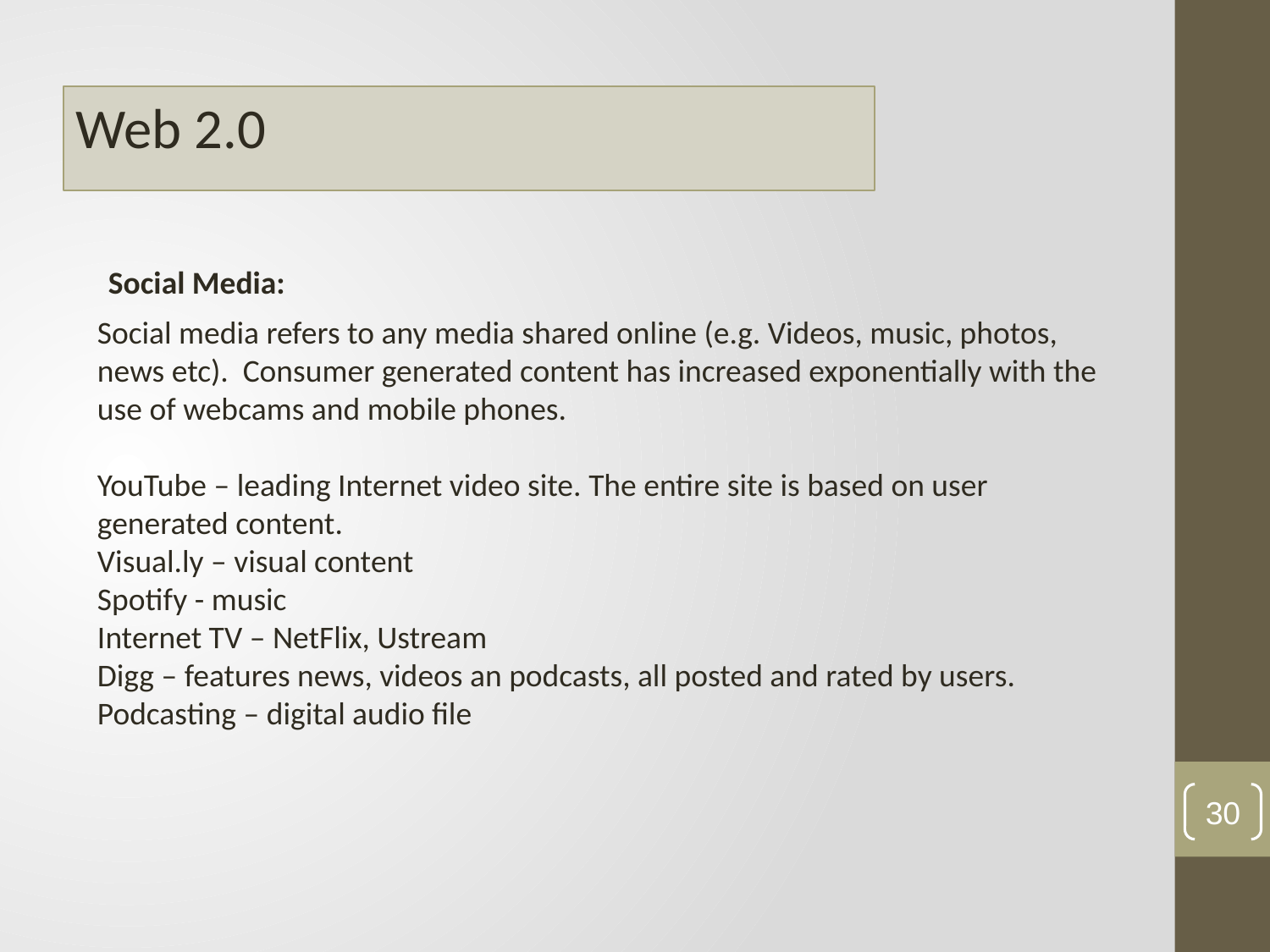

Web 2.0

Social Media:
Social media refers to any media shared online (e.g. Videos, music, photos, news etc).  Consumer generated content has increased exponentially with the use of webcams and mobile phones.

YouTube – leading Internet video site. The entire site is based on user generated content.
Visual.ly – visual content
Spotify - music
Internet TV – NetFlix, Ustream
Digg – features news, videos an podcasts, all posted and rated by users.
Podcasting – digital audio file
30